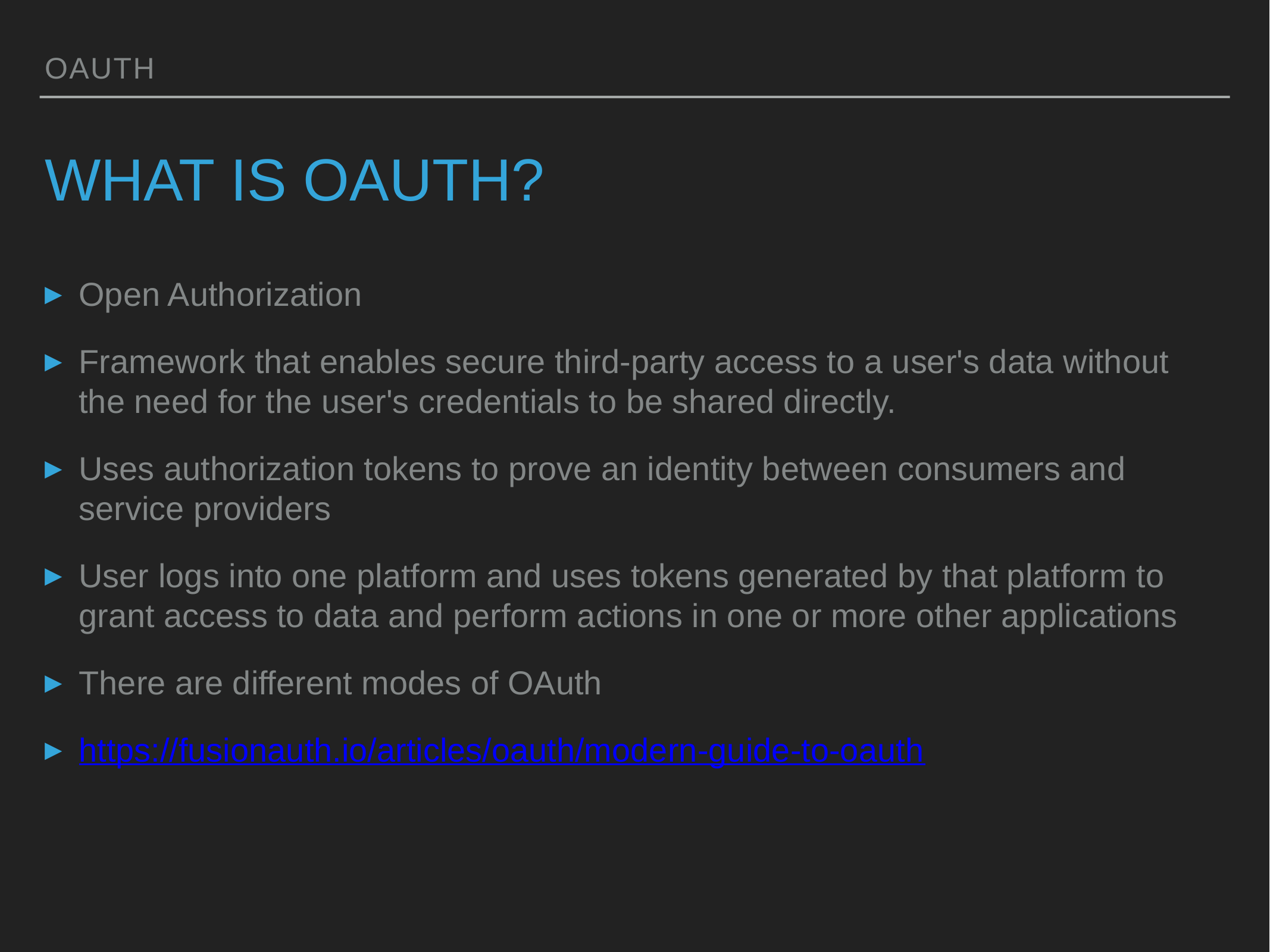

Oauth
# What is oauth?
Open Authorization
Framework that enables secure third-party access to a user's data without the need for the user's credentials to be shared directly.
Uses authorization tokens to prove an identity between consumers and service providers
User logs into one platform and uses tokens generated by that platform to grant access to data and perform actions in one or more other applications
There are different modes of OAuth
https://fusionauth.io/articles/oauth/modern-guide-to-oauth